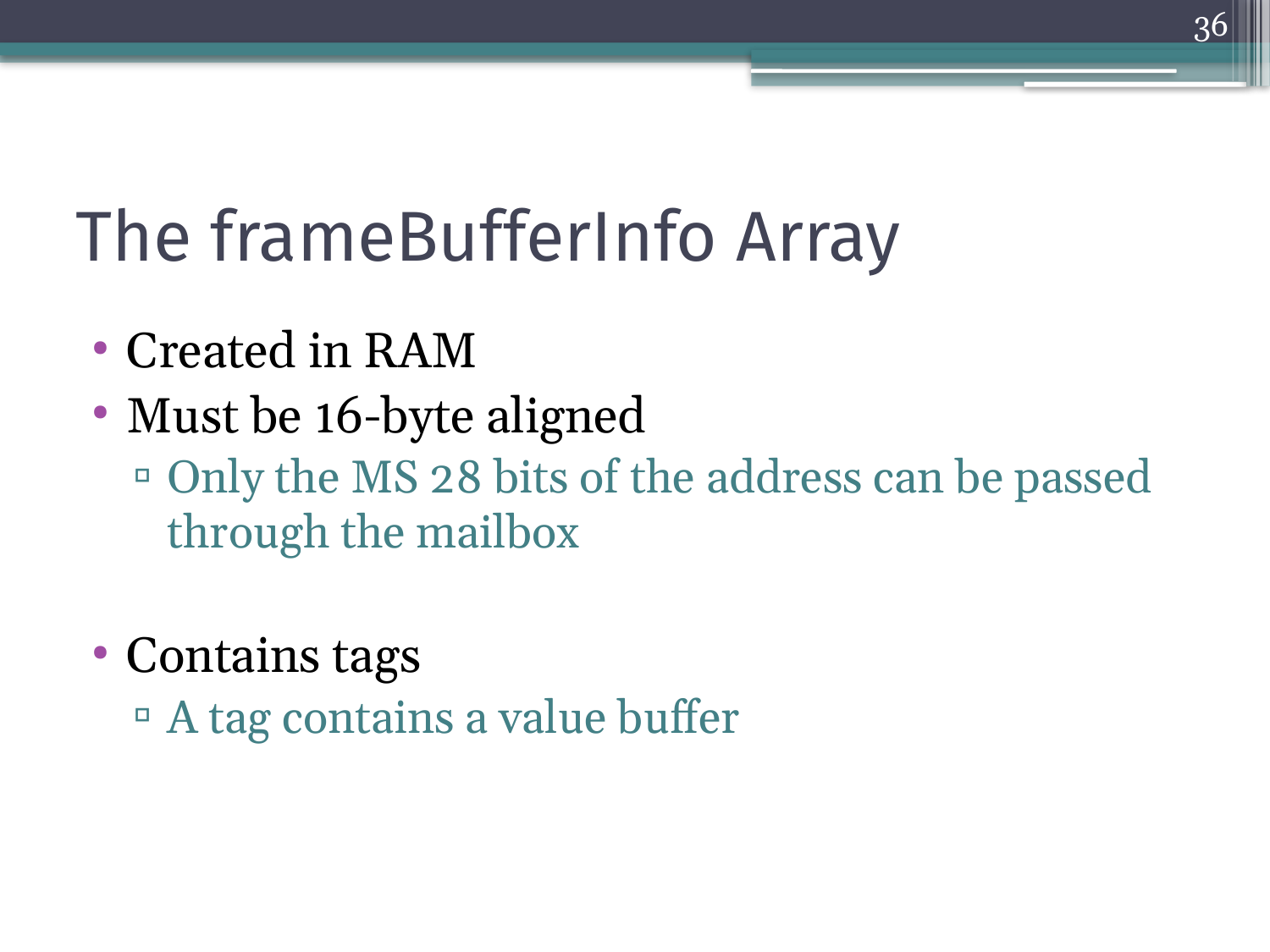

36
# The frameBufferInfo Array
Created in RAM
Must be 16-byte aligned
Only the MS 28 bits of the address can be passed through the mailbox

Contains tags
A tag contains a value buffer